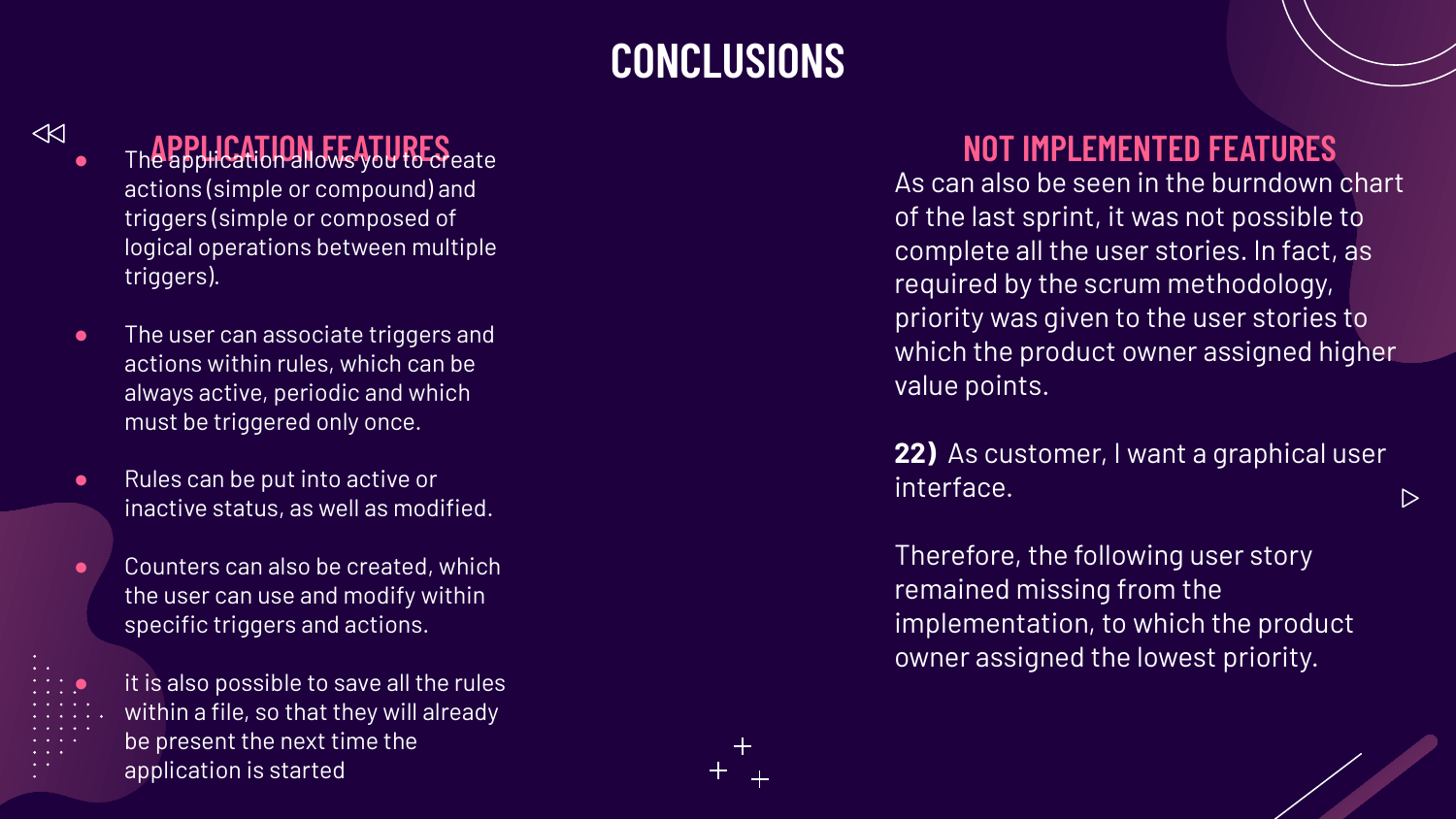

# CONCLUSIONS
APPLICATION FEATURES
NOT IMPLEMENTED FEATURES
The application allows you to create actions (simple or compound) and triggers (simple or composed of logical operations between multiple triggers).

The user can associate triggers and actions within rules, which can be always active, periodic and which must be triggered only once.

Rules can be put into active or inactive status, as well as modified.

Counters can also be created, which the user can use and modify within specific triggers and actions.

it is also possible to save all the rules within a file, so that they will already be present the next time the application is started
As can also be seen in the burndown chart of the last sprint, it was not possible to complete all the user stories. In fact, as required by the scrum methodology, priority was given to the user stories to which the product owner assigned higher value points.

22)  As customer, I want a graphical user interface.

Therefore, the following user story remained missing from the implementation, to which the product owner assigned the lowest priority.